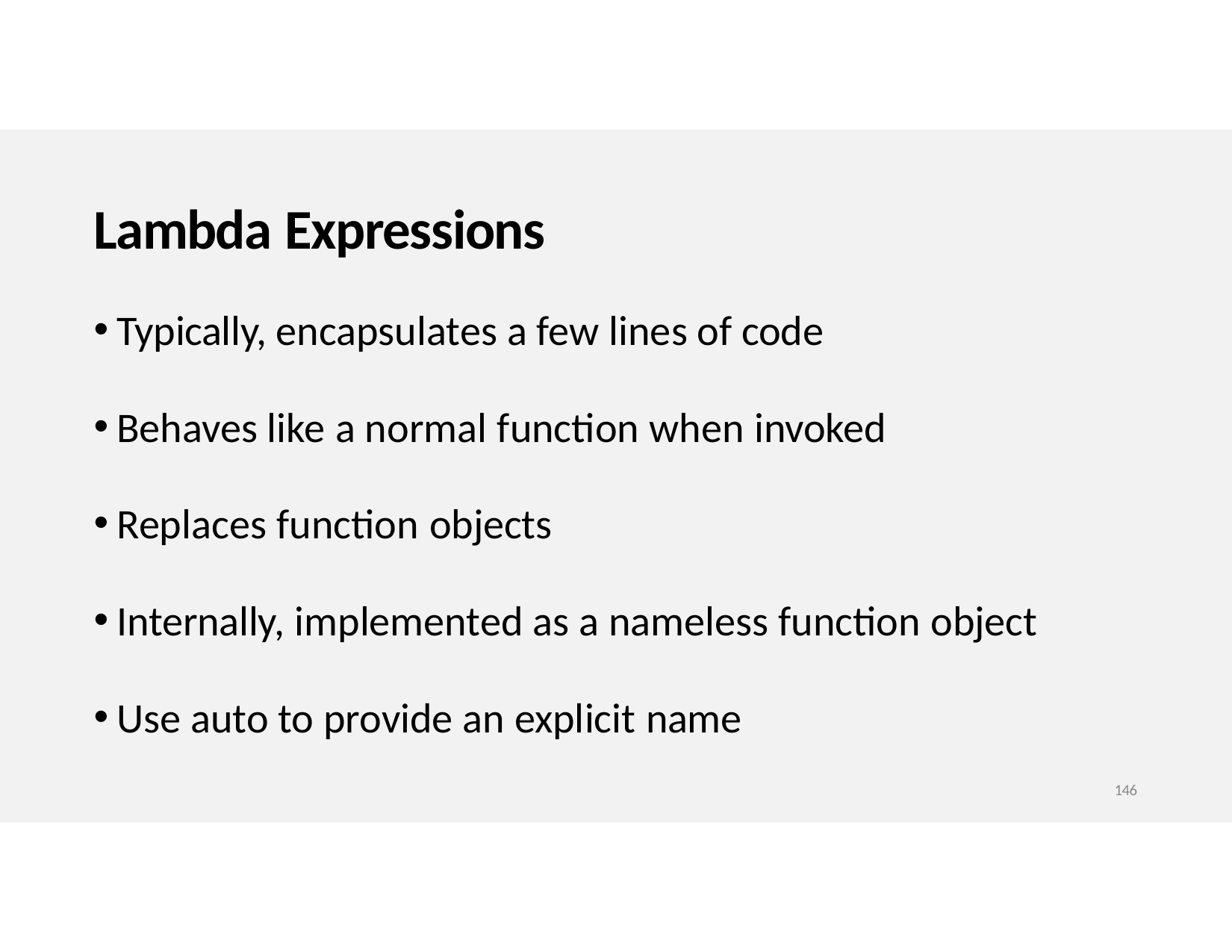

# Lambda Expressions
Typically, encapsulates a few lines of code
Behaves like a normal function when invoked
Replaces function objects
Internally, implemented as a nameless function object
Use auto to provide an explicit name
146